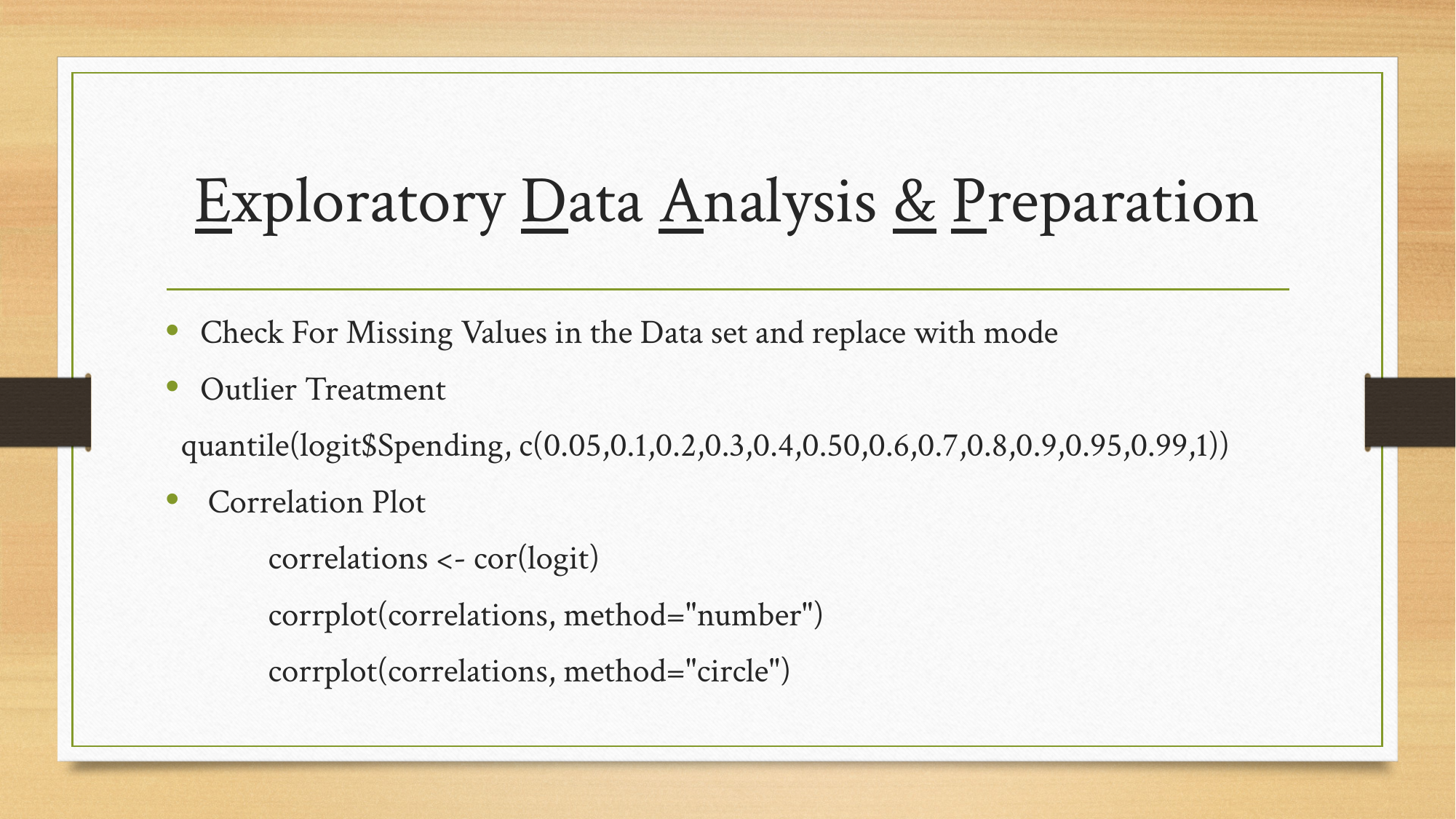

# Exploratory Data Analysis & Preparation
Check For Missing Values in the Data set and replace with mode
Outlier Treatment
  quantile(logit$Spending, c(0.05,0.1,0.2,0.3,0.4,0.50,0.6,0.7,0.8,0.9,0.95,0.99,1))
 Correlation Plot
	correlations <- cor(logit)
	corrplot(correlations, method="number")
	corrplot(correlations, method="circle")